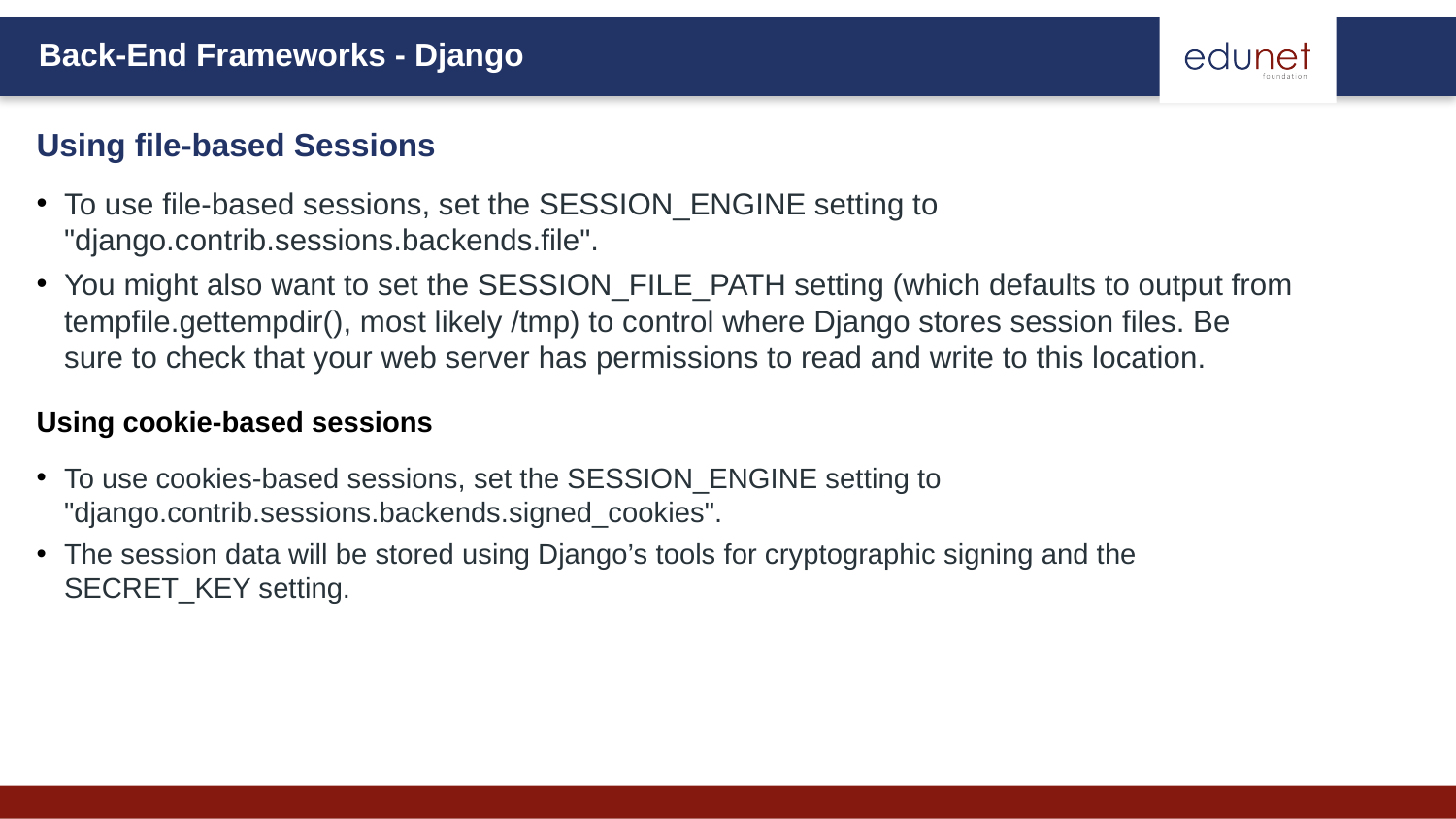

# Using file-based Sessions
To use file-based sessions, set the SESSION_ENGINE setting to "django.contrib.sessions.backends.file".
You might also want to set the SESSION_FILE_PATH setting (which defaults to output from tempfile.gettempdir(), most likely /tmp) to control where Django stores session files. Be sure to check that your web server has permissions to read and write to this location.
Using cookie-based sessions
To use cookies-based sessions, set the SESSION_ENGINE setting to "django.contrib.sessions.backends.signed_cookies".
The session data will be stored using Django’s tools for cryptographic signing and the SECRET_KEY setting.